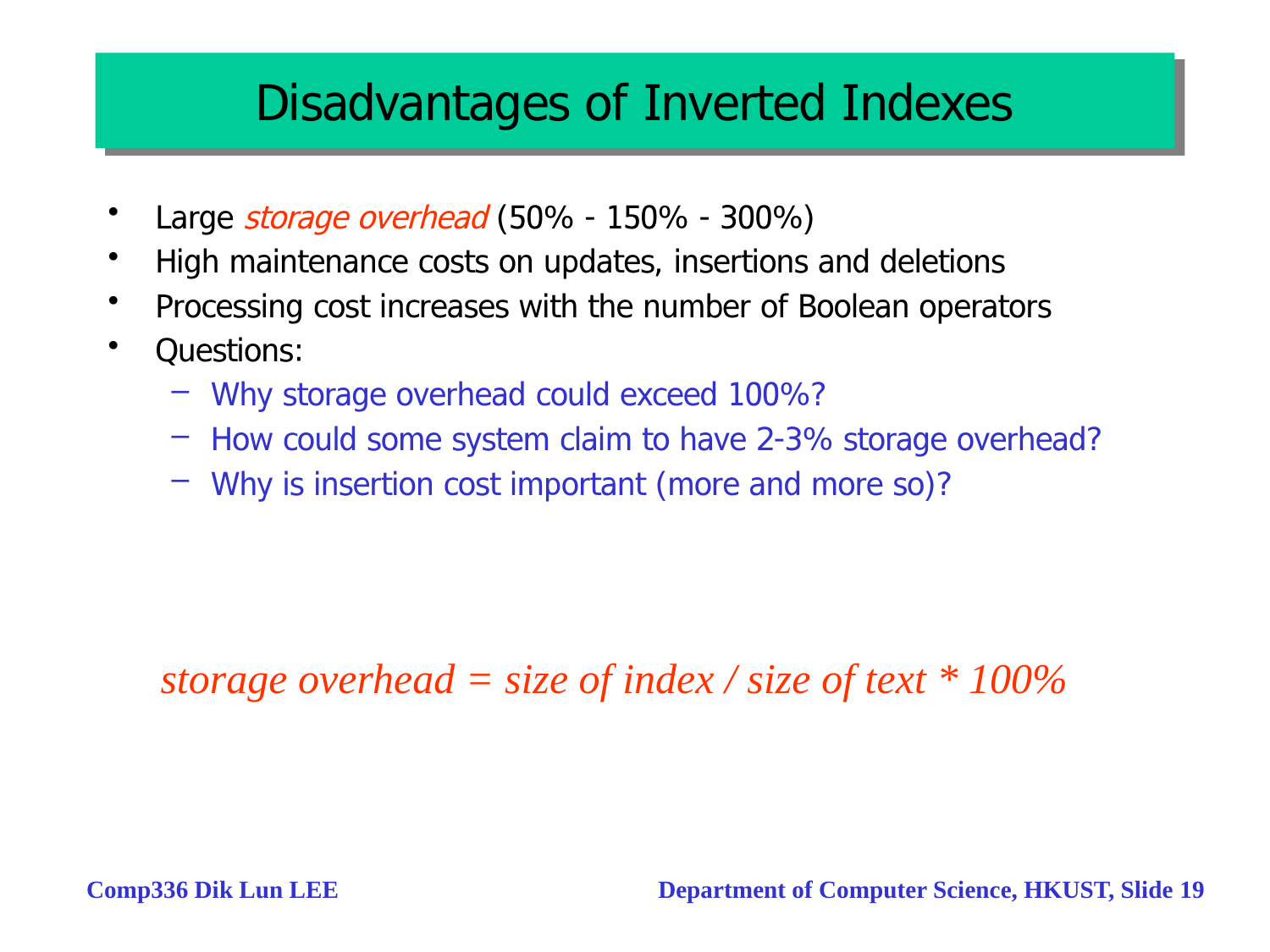

# Disadvantages of Inverted Indexes
Large storage overhead (50% - 150% - 300%)
High maintenance costs on updates, insertions and deletions
Processing cost increases with the number of Boolean operators
Questions:
Why storage overhead could exceed 100%?
How could some system claim to have 2-3% storage overhead?
Why is insertion cost important (more and more so)?

storage overhead = size of index / size of text * 100%
Comp336 Dik Lun LEE                                                    Department of Computer Science, HKUST, Slide 19